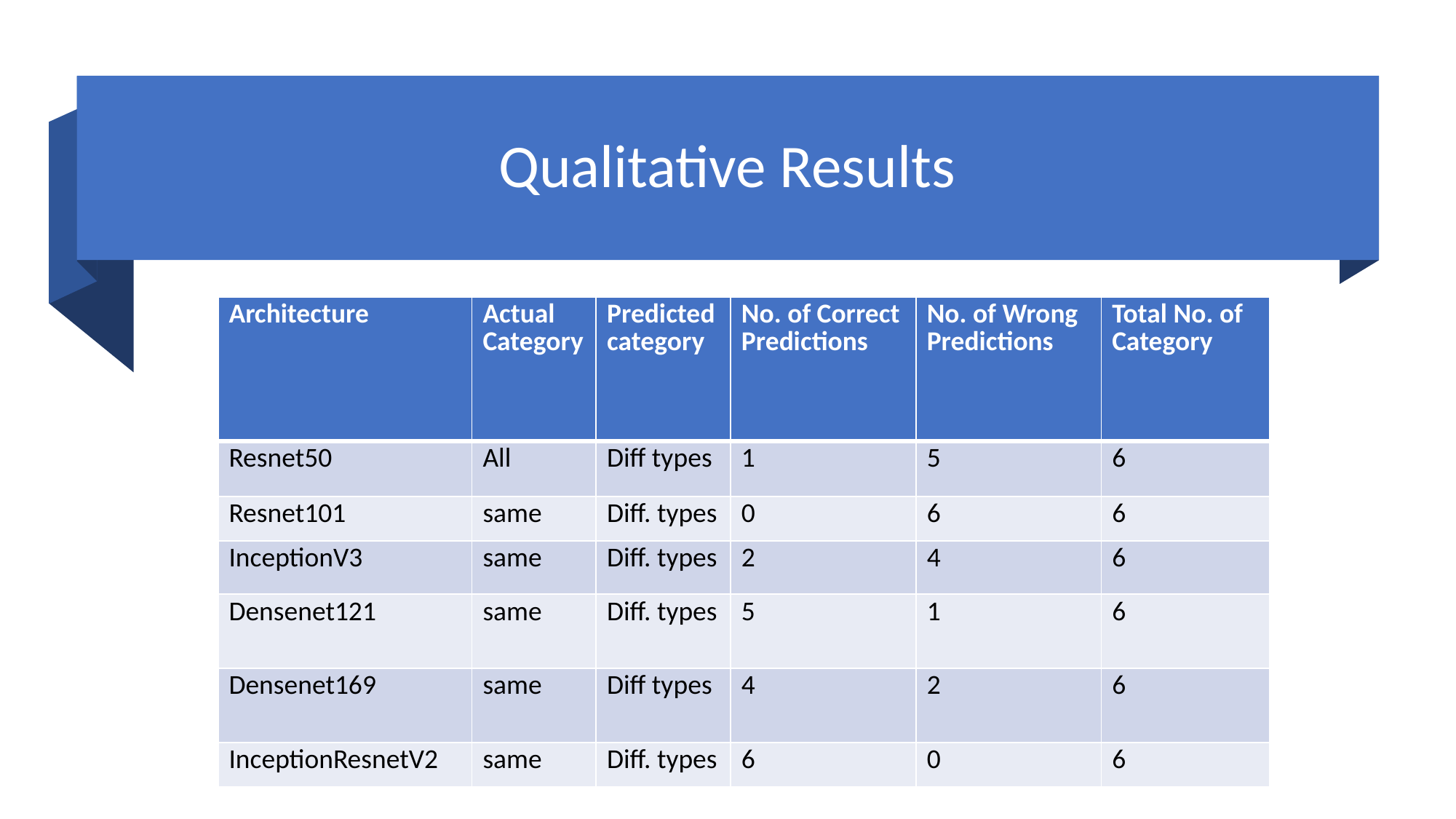

# Qualitative Results

| Architecture | Actual Category | Predicted category | No. of Correct Predictions | No. of Wrong Predictions | Total No. of Category |
| --- | --- | --- | --- | --- | --- |
| Resnet50 | All | Diff types | 1 | 5 | 6 |
| Resnet101 | same | Diff. types | 0 | 6 | 6 |
| InceptionV3 | same | Diff. types | 2 | 4 | 6 |
| Densenet121 | same | Diff. types | 5 | 1 | 6 |
| Densenet169 | same | Diff types | 4 | 2 | 6 |
| InceptionResnetV2 | same | Diff. types | 6 | 0 | 6 |